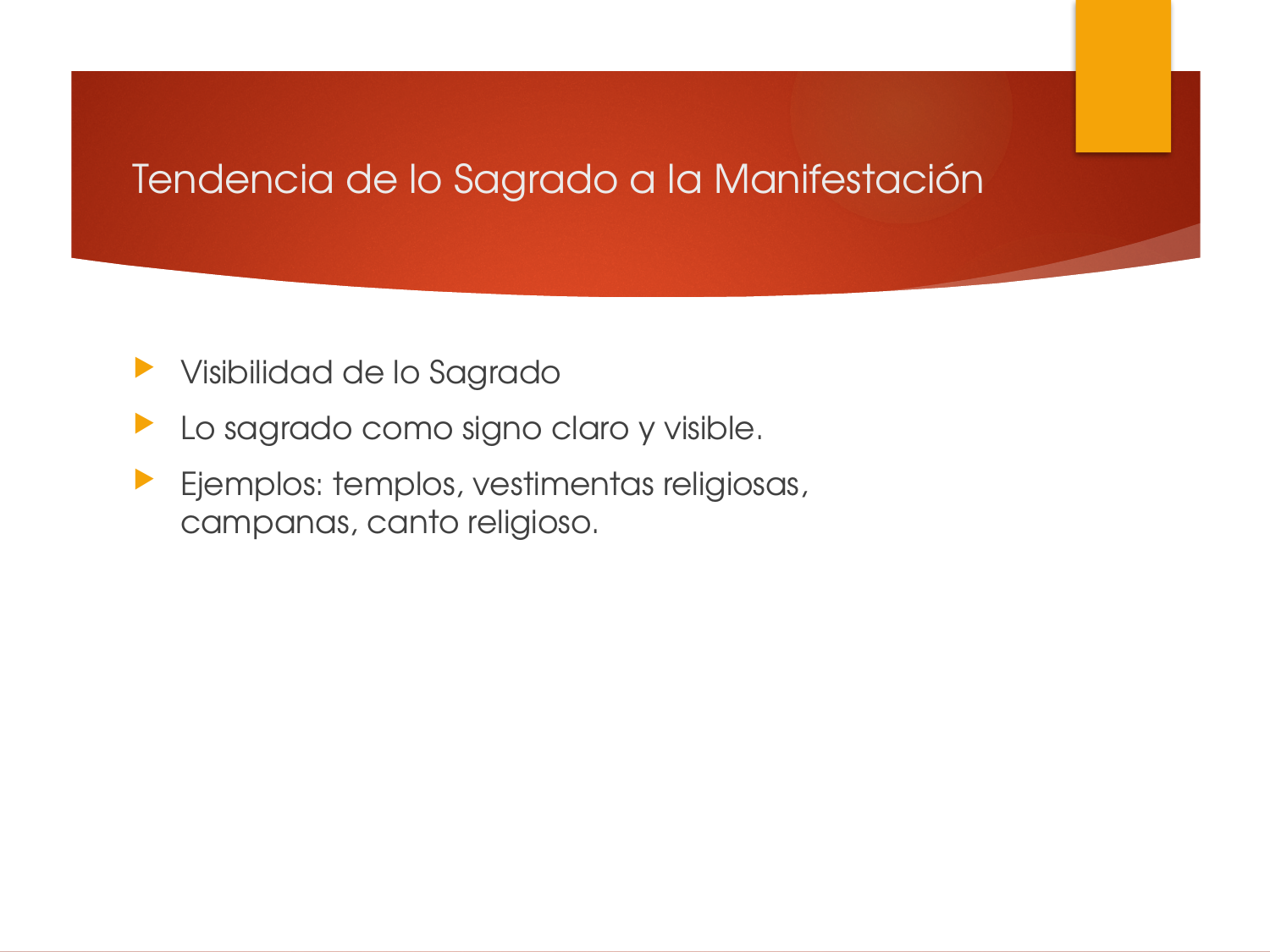

# Tendencia de lo Sagrado a la Manifestación
Visibilidad de lo Sagrado
Lo sagrado como signo claro y visible.
Ejemplos: templos, vestimentas religiosas, campanas, canto religioso.